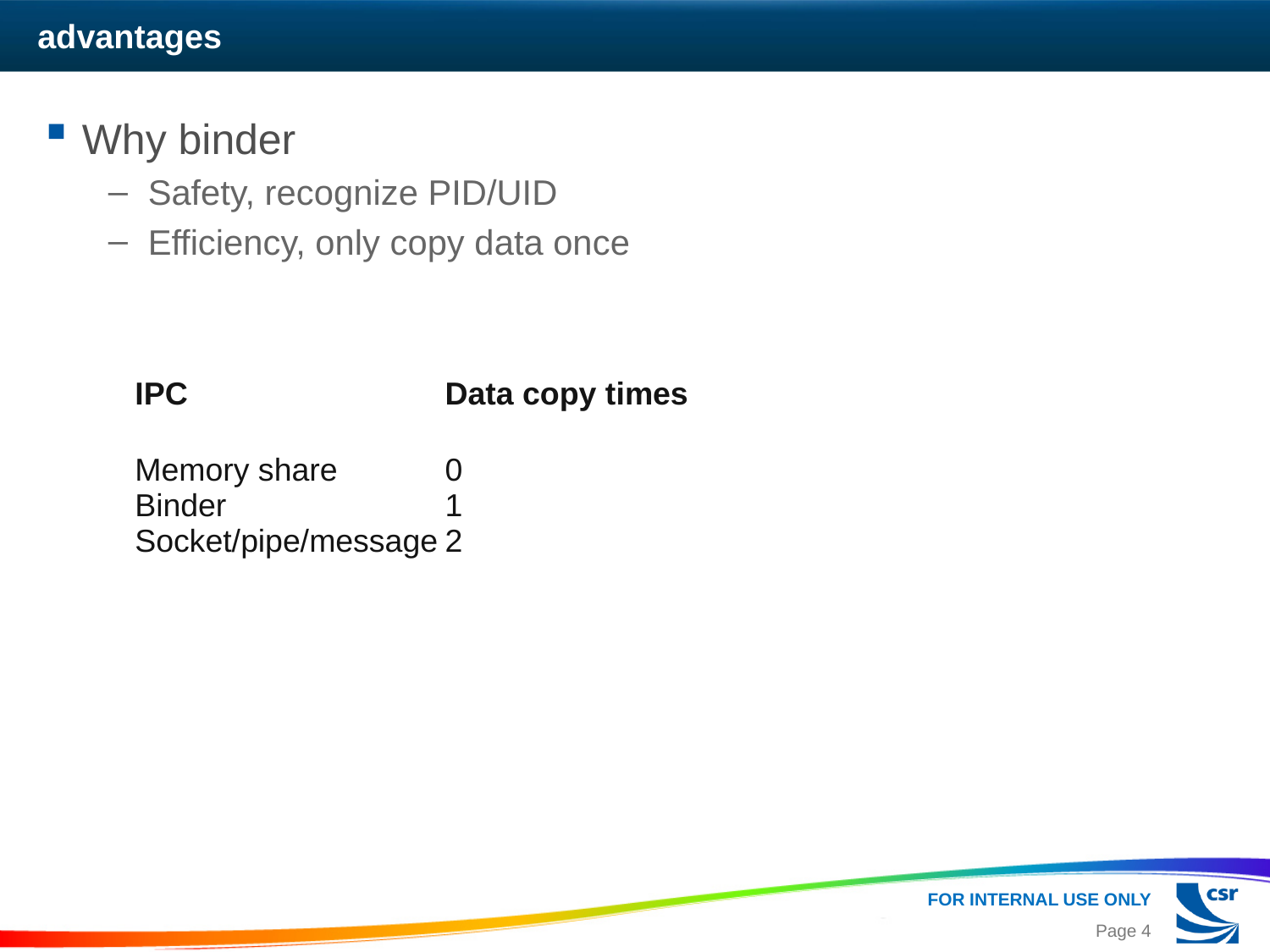

# advantages
Why binder
Safety, recognize PID/UID
Efficiency, only copy data once
| IPC | Data copy times |
| --- | --- |
| Memory share | 0 |
| Binder | 1 |
| Socket/pipe/message | 2 |
Page 4